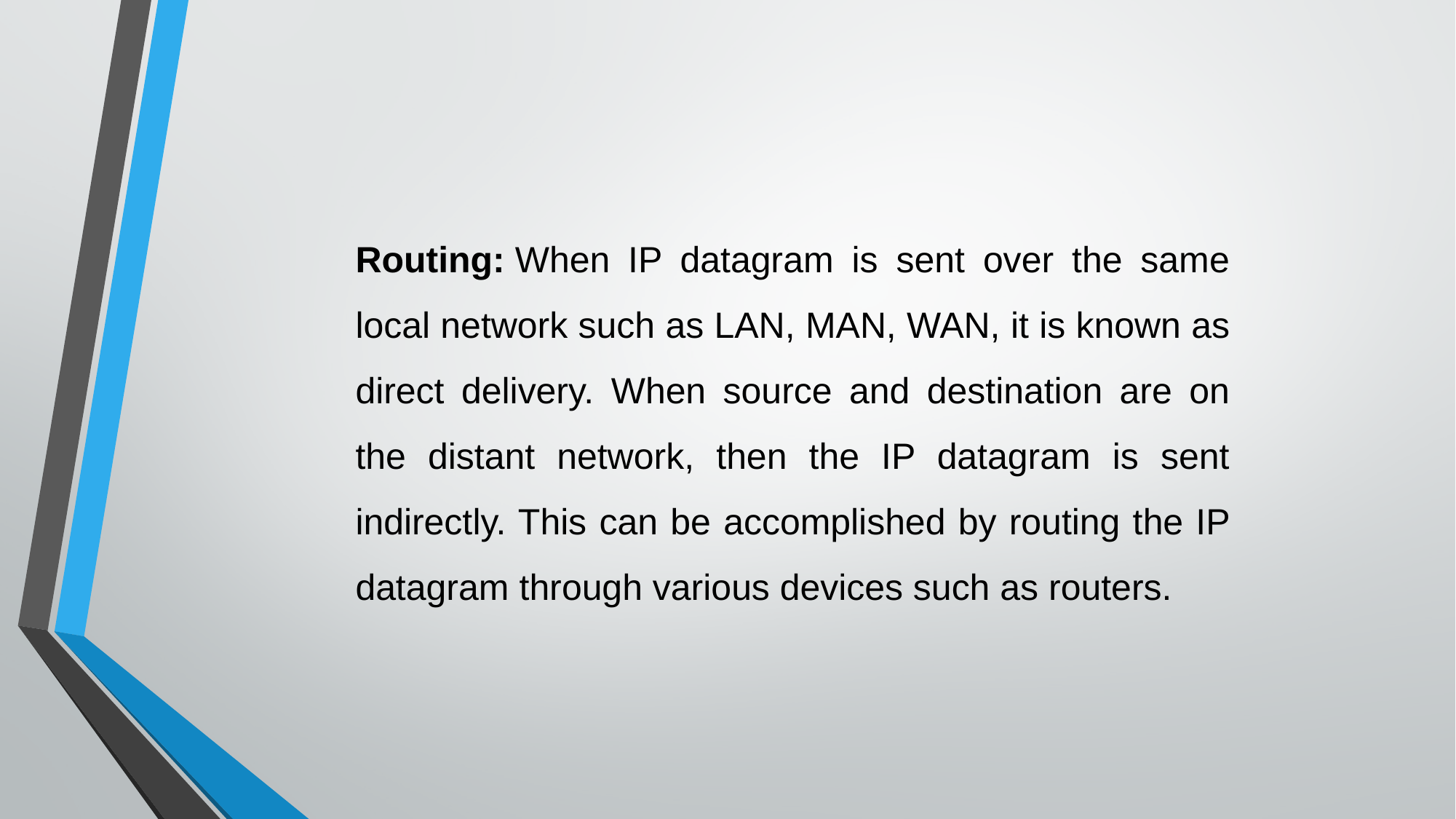

Routing: When IP datagram is sent over the same local network such as LAN, MAN, WAN, it is known as direct delivery. When source and destination are on the distant network, then the IP datagram is sent indirectly. This can be accomplished by routing the IP datagram through various devices such as routers.